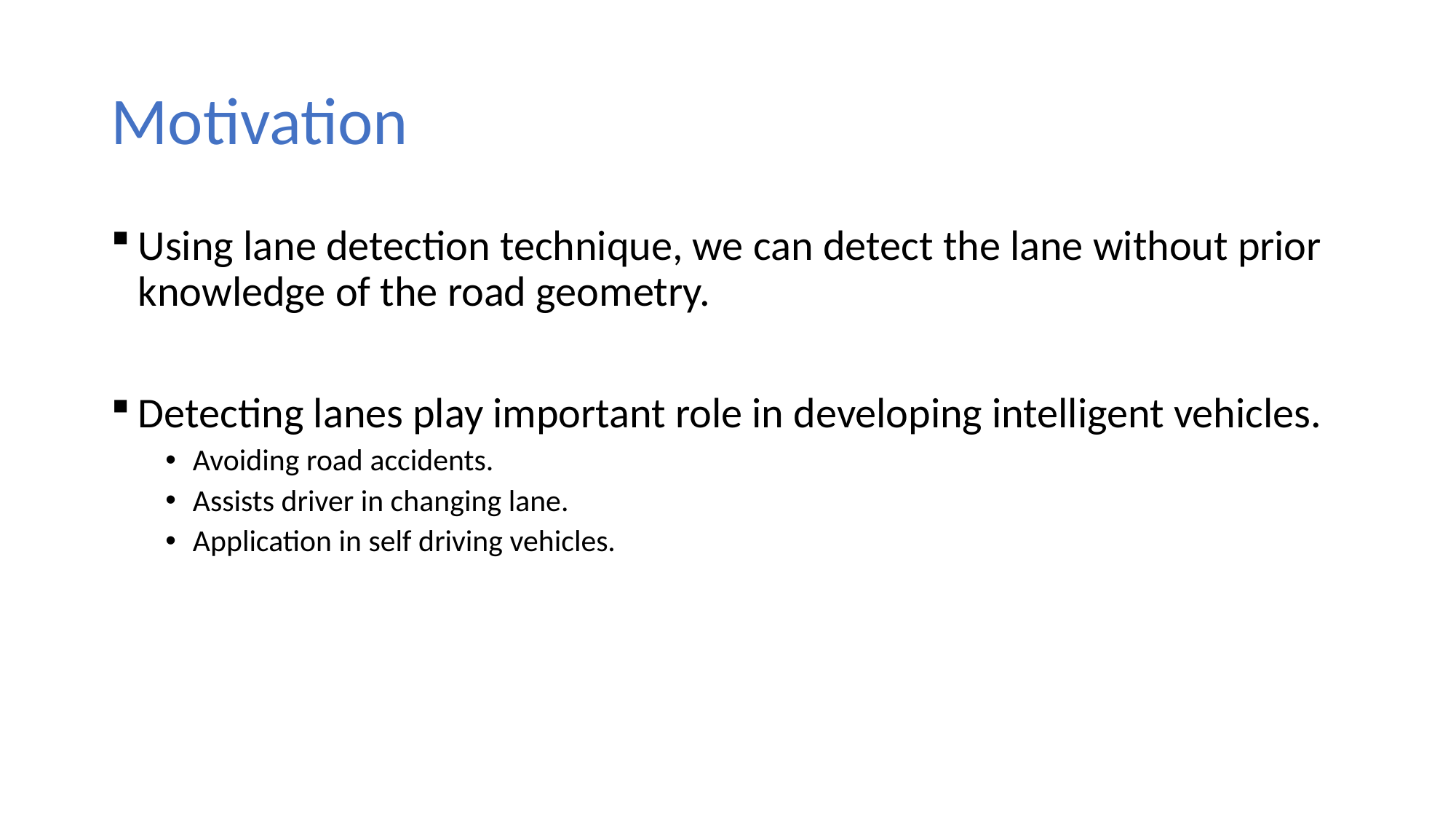

# Motivation
Using lane detection technique, we can detect the lane without prior knowledge of the road geometry.

Detecting lanes play important role in developing intelligent vehicles.
Avoiding road accidents.
Assists driver in changing lane.
Application in self driving vehicles.